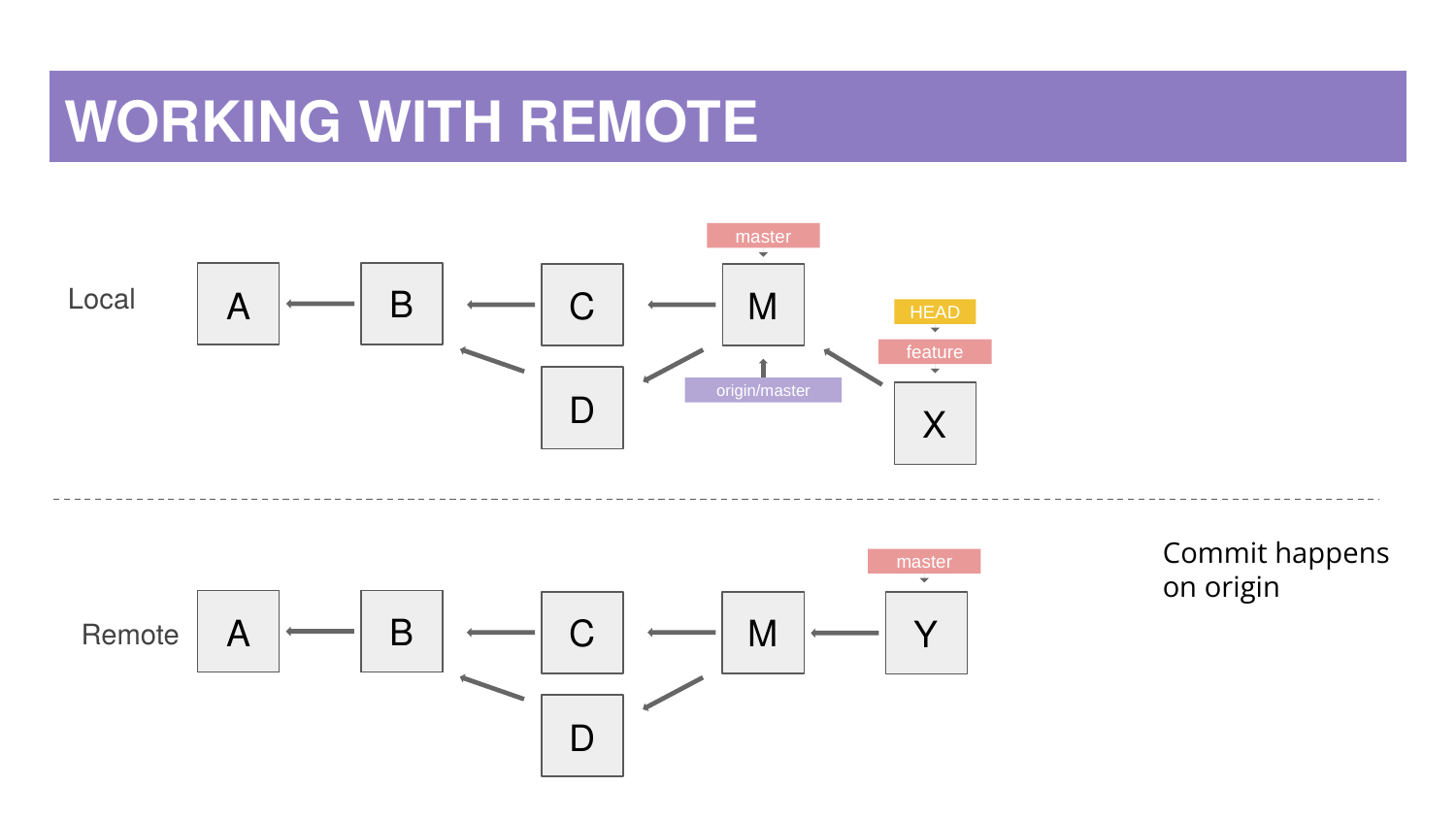

# WORKING WITH REMOTE
master

B

C

M
A
Local
HEAD

feature

D
origin/master

X
Commit happens on origin
master

B

B

C

M
A
A

Y
Remote

D